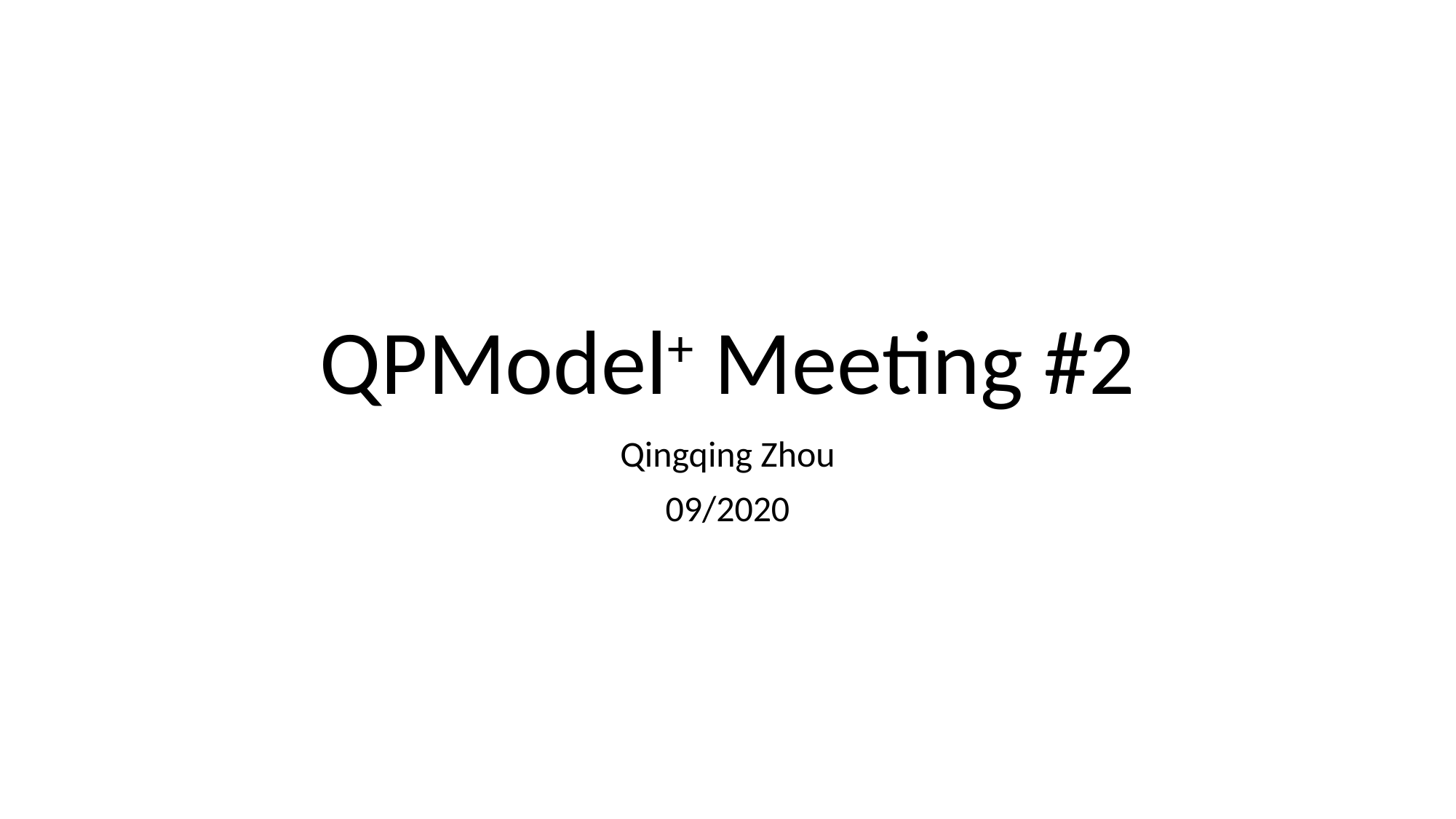

# QPModel+ Meeting #2
Qingqing Zhou
09/2020